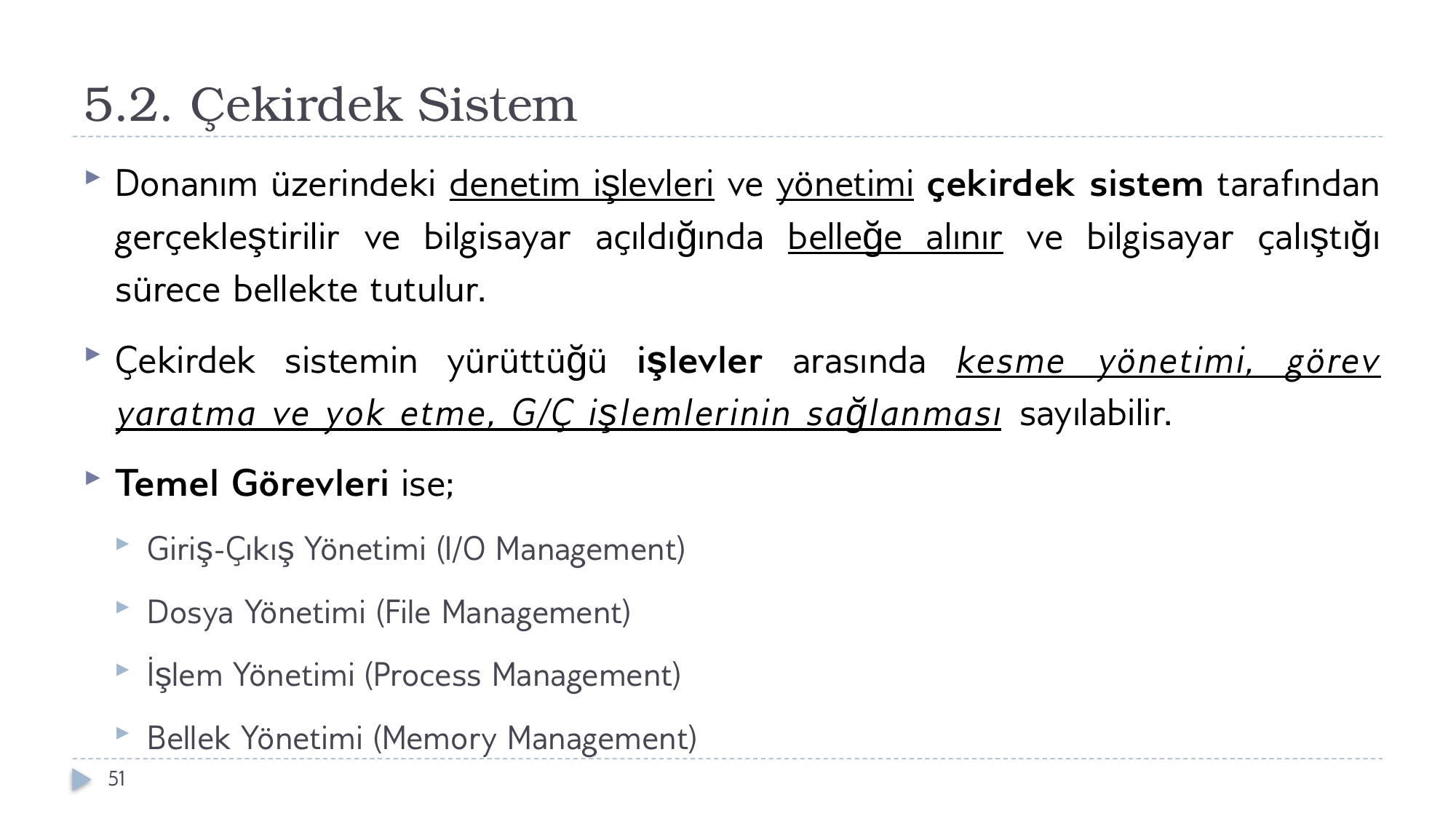

# 5.2. Çekirdek Sistem
Donanım üzerindeki denetim işlevleri ve yönetimi çekirdek sistem tarafından gerçekleştirilir ve bilgisayar açıldığında belleğe alınır ve bilgisayar çalıştığı sürece bellekte tutulur.
Çekirdek sistemin yürüttüğü işlevler arasında kesme yönetimi, görev yaratma ve yok etme, G/Ç işlemlerinin sağlanması sayılabilir.
Temel Görevleri ise;
Giriş-Çıkış Yönetimi (I/O Management)
Dosya Yönetimi (File Management)
İşlem Yönetimi (Process Management)
Bellek Yönetimi (Memory Management)
51